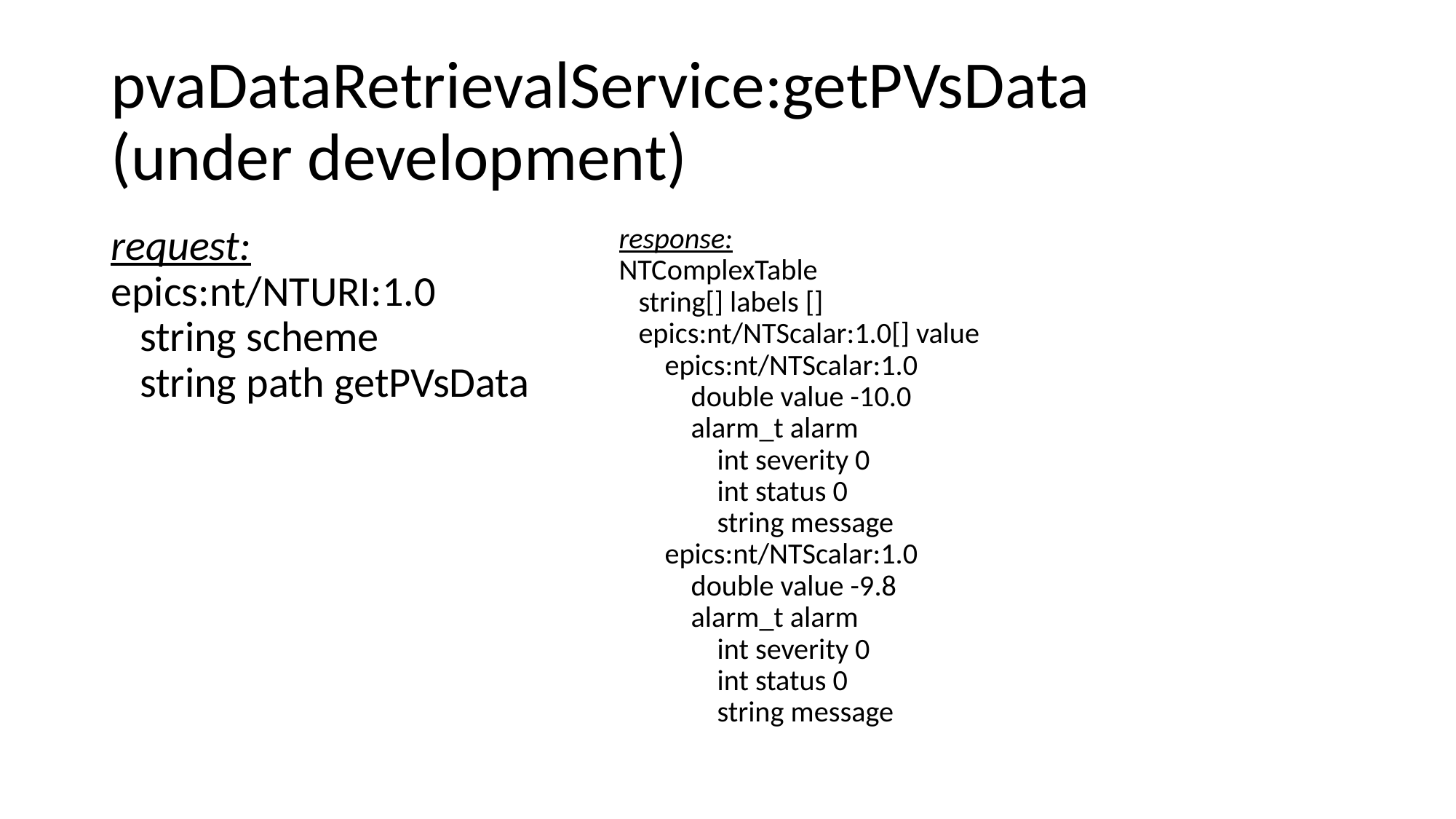

# pvaDataRetrievalService:getPVsData (under development)
request:
epics:nt/NTURI:1.0 
   string scheme 
   string path getPVsData

response:
NTComplexTable 
   string[] labels []
   epics:nt/NTScalar:1.0[] value 
       epics:nt/NTScalar:1.0 
           double value -10.0
           alarm_t alarm
               int severity 0
               int status 0
               string message 
       epics:nt/NTScalar:1.0 
           double value -9.8
           alarm_t alarm
               int severity 0
               int status 0
               string message